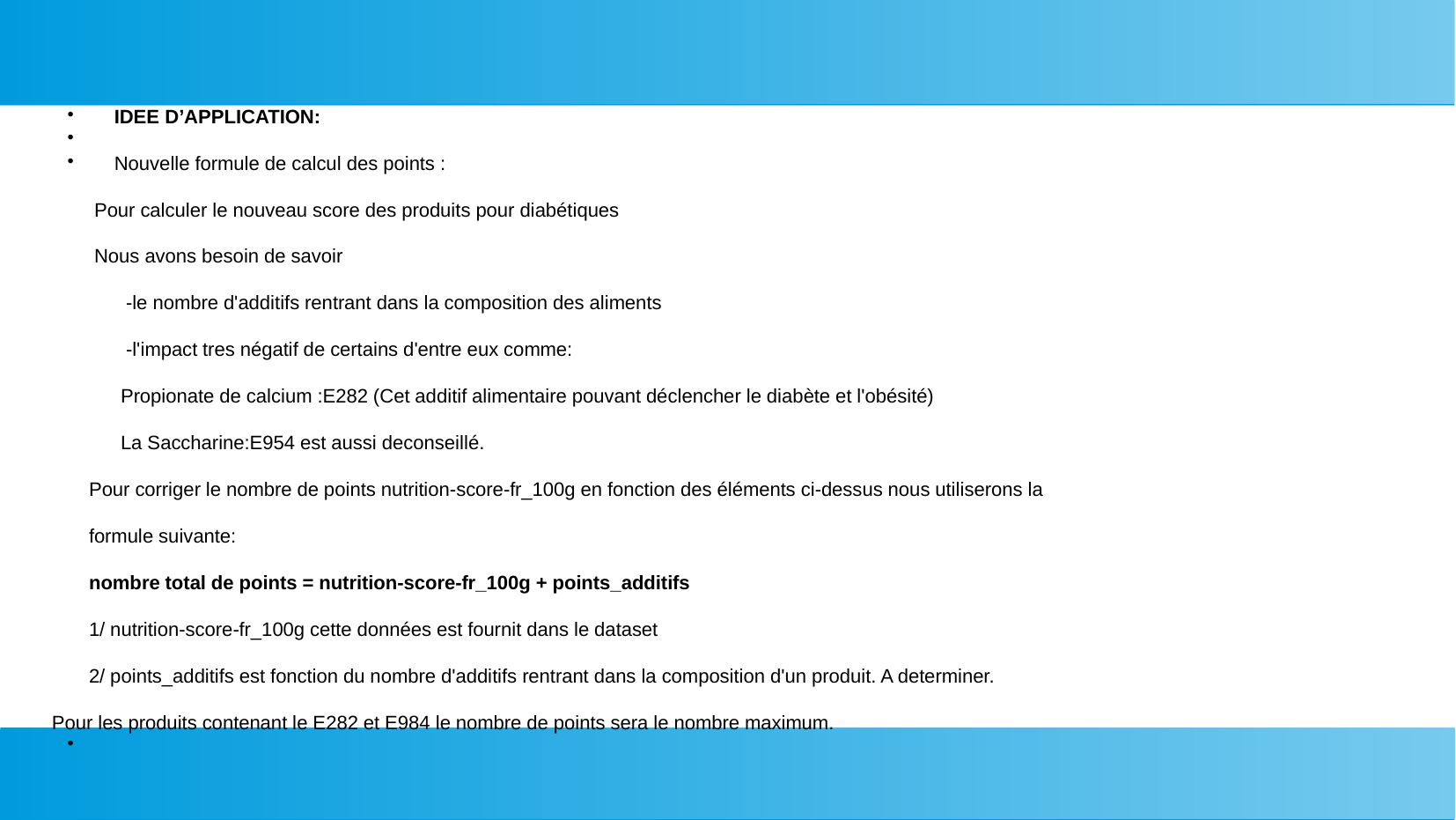

# IDEE D’APPLICATION:

Nouvelle formule de calcul des points :

        Pour calculer le nouveau score des produits pour diabétiques

        Nous avons besoin de savoir

              -le nombre d'additifs rentrant dans la composition des aliments

              -l'impact tres négatif de certains d'entre eux comme:

             Propionate de calcium :E282 (Cet additif alimentaire pouvant déclencher le diabète et l'obésité)

             La Saccharine:E954 est aussi deconseillé.

       Pour corriger le nombre de points nutrition-score-fr_100g en fonction des éléments ci-dessus nous utiliserons la

       formule suivante:

       nombre total de points = nutrition-score-fr_100g + points_additifs

       1/ nutrition-score-fr_100g cette données est fournit dans le dataset

       2/ points_additifs est fonction du nombre d'additifs rentrant dans la composition d'un produit. A determiner.

Pour les produits contenant le E282 et E984 le nombre de points sera le nombre maximum.